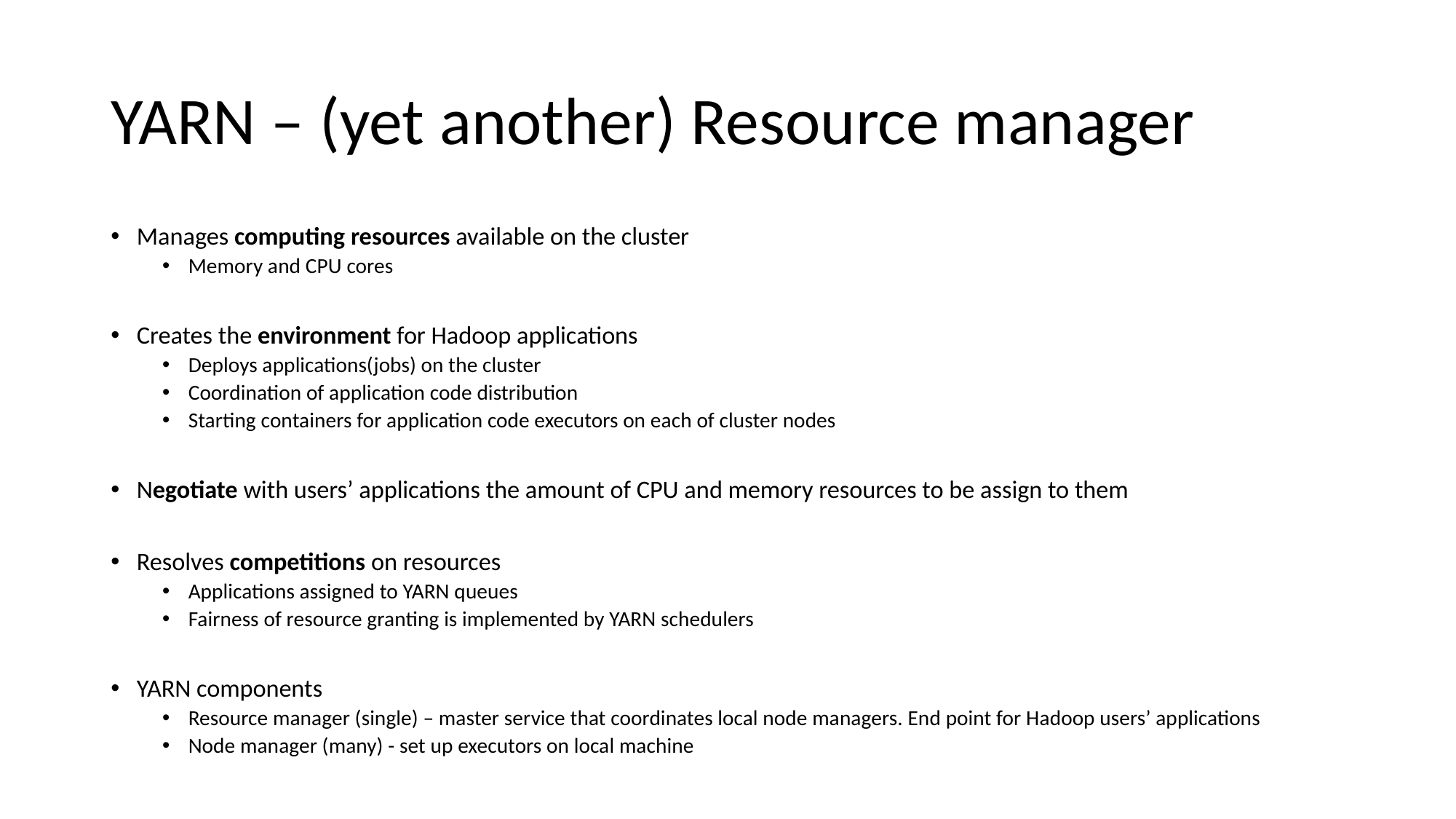

# YARN – (yet another) Resource manager
Manages computing resources available on the cluster
Memory and CPU cores

Creates the environment for Hadoop applications
Deploys applications(jobs) on the cluster
Coordination of application code distribution
Starting containers for application code executors on each of cluster nodes

Negotiate with users’ applications the amount of CPU and memory resources to be assign to them

Resolves competitions on resources
Applications assigned to YARN queues
Fairness of resource granting is implemented by YARN schedulers

YARN components
Resource manager (single) – master service that coordinates local node managers. End point for Hadoop users’ applications
Node manager (many) - set up executors on local machine